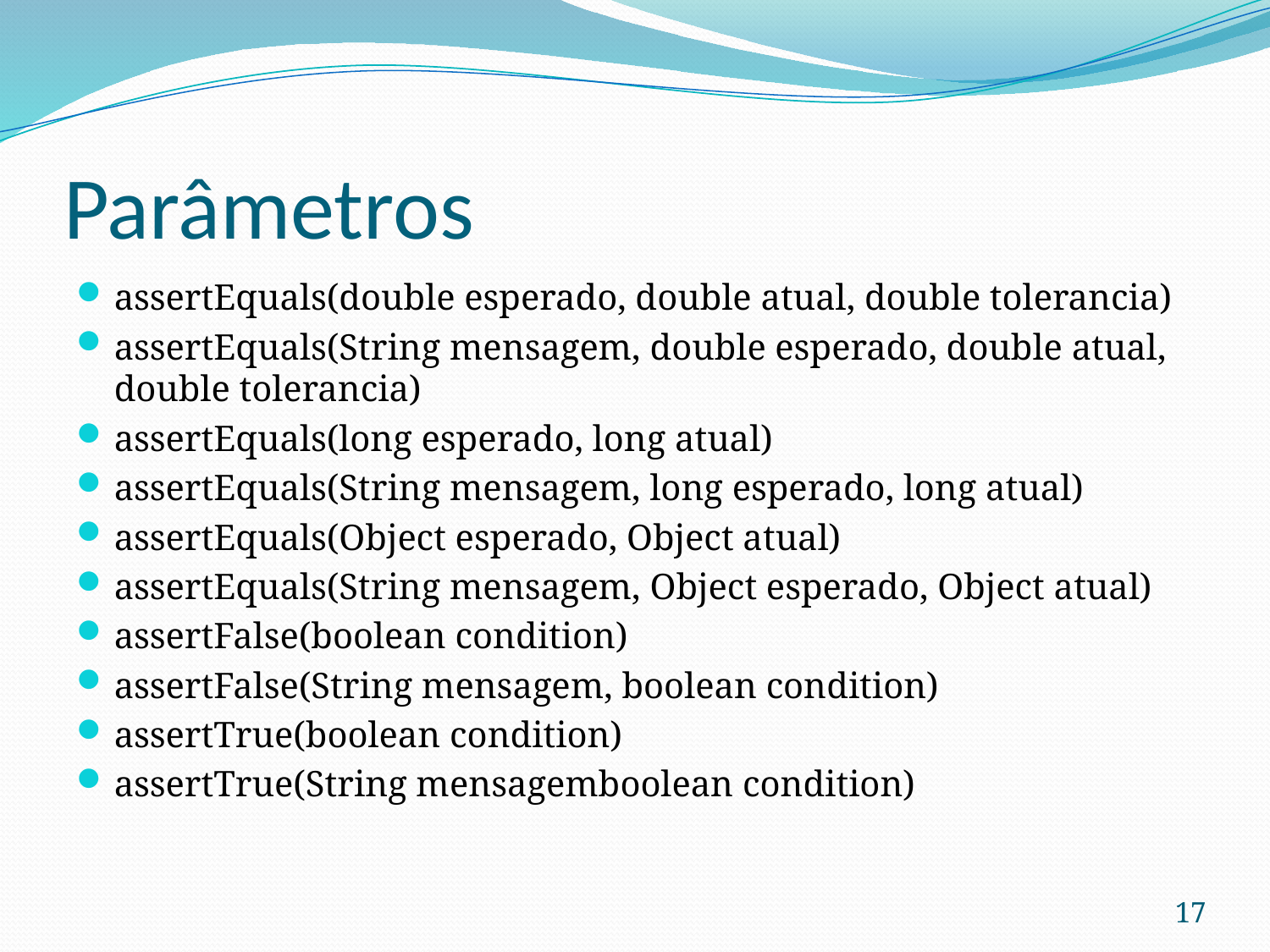

# Parâmetros
assertEquals(double esperado, double atual, double tolerancia)
assertEquals(String mensagem, double esperado, double atual, double tolerancia)
assertEquals(long esperado, long atual)
assertEquals(String mensagem, long esperado, long atual)
assertEquals(Object esperado, Object atual)
assertEquals(String mensagem, Object esperado, Object atual)
assertFalse(boolean condition)
assertFalse(String mensagem, boolean condition)
assertTrue(boolean condition)
assertTrue(String mensagemboolean condition)

17